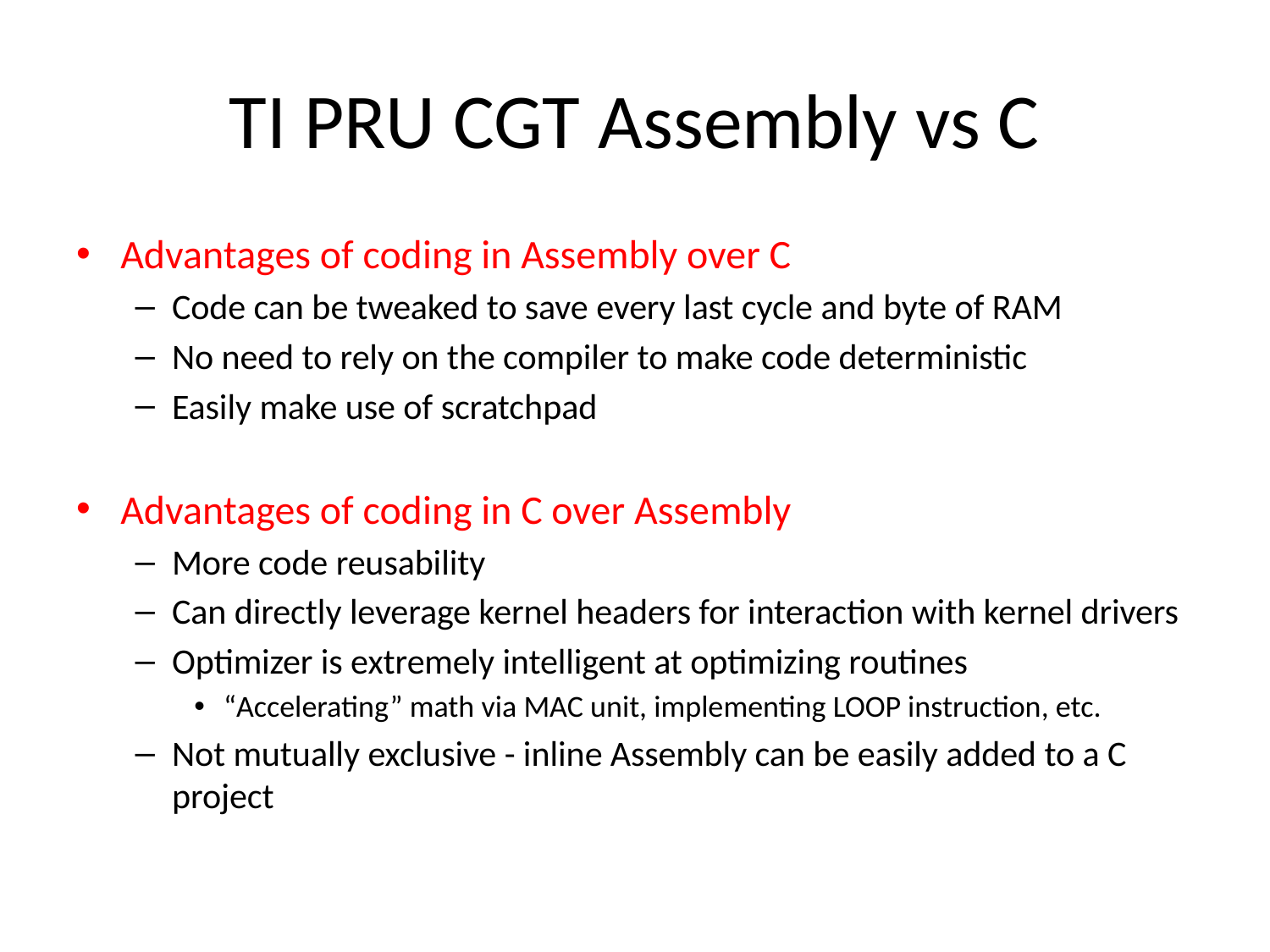

# TI PRU CGT Assembly vs C
Advantages of coding in Assembly over C
Code can be tweaked to save every last cycle and byte of RAM
No need to rely on the compiler to make code deterministic
Easily make use of scratchpad

Advantages of coding in C over Assembly
More code reusability
Can directly leverage kernel headers for interaction with kernel drivers
Optimizer is extremely intelligent at optimizing routines
“Accelerating” math via MAC unit, implementing LOOP instruction, etc.
Not mutually exclusive - inline Assembly can be easily added to a C project